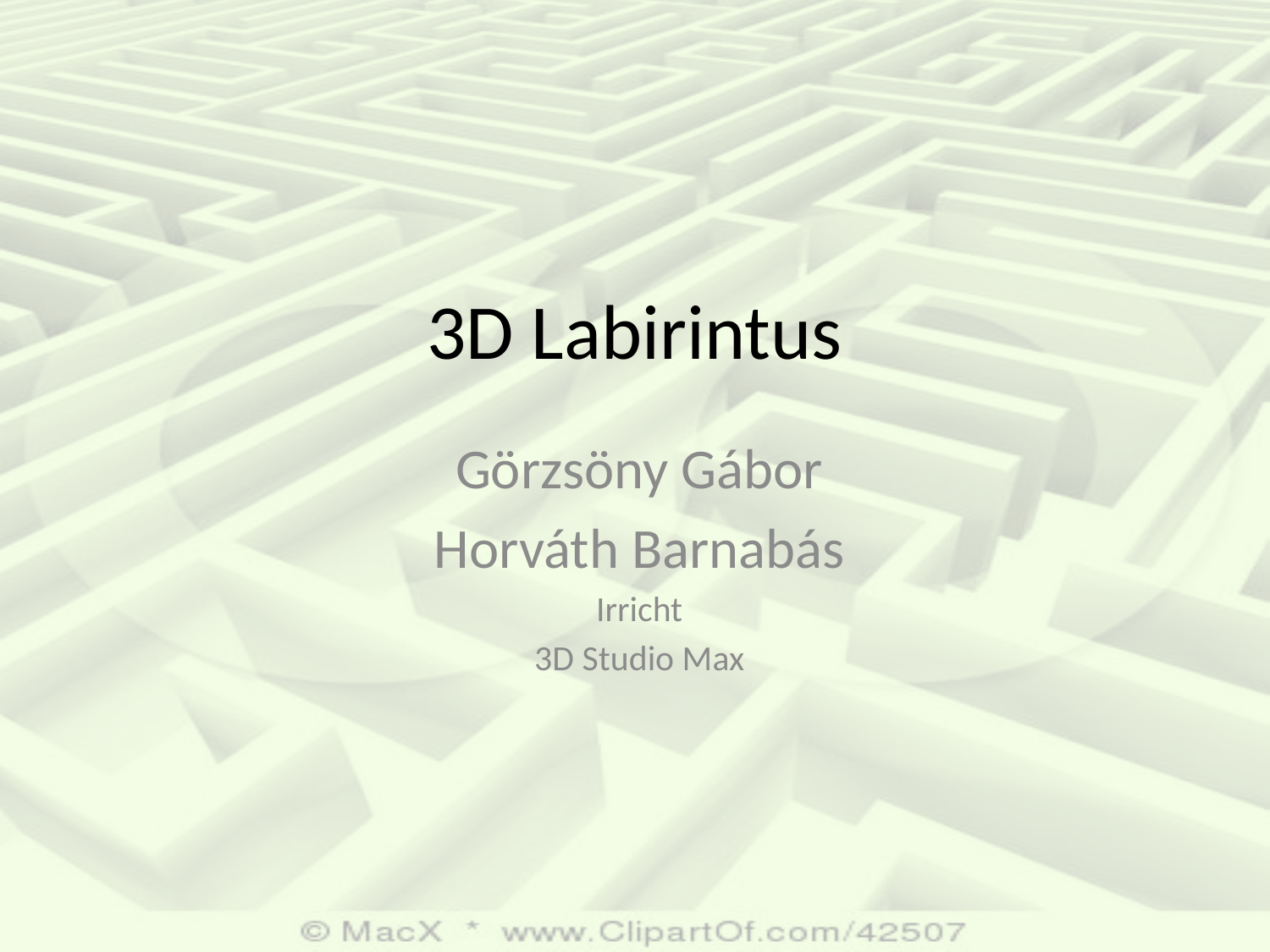

# 3D Labirintus
Görzsöny Gábor
Horváth Barnabás
Irricht
3D Studio Max